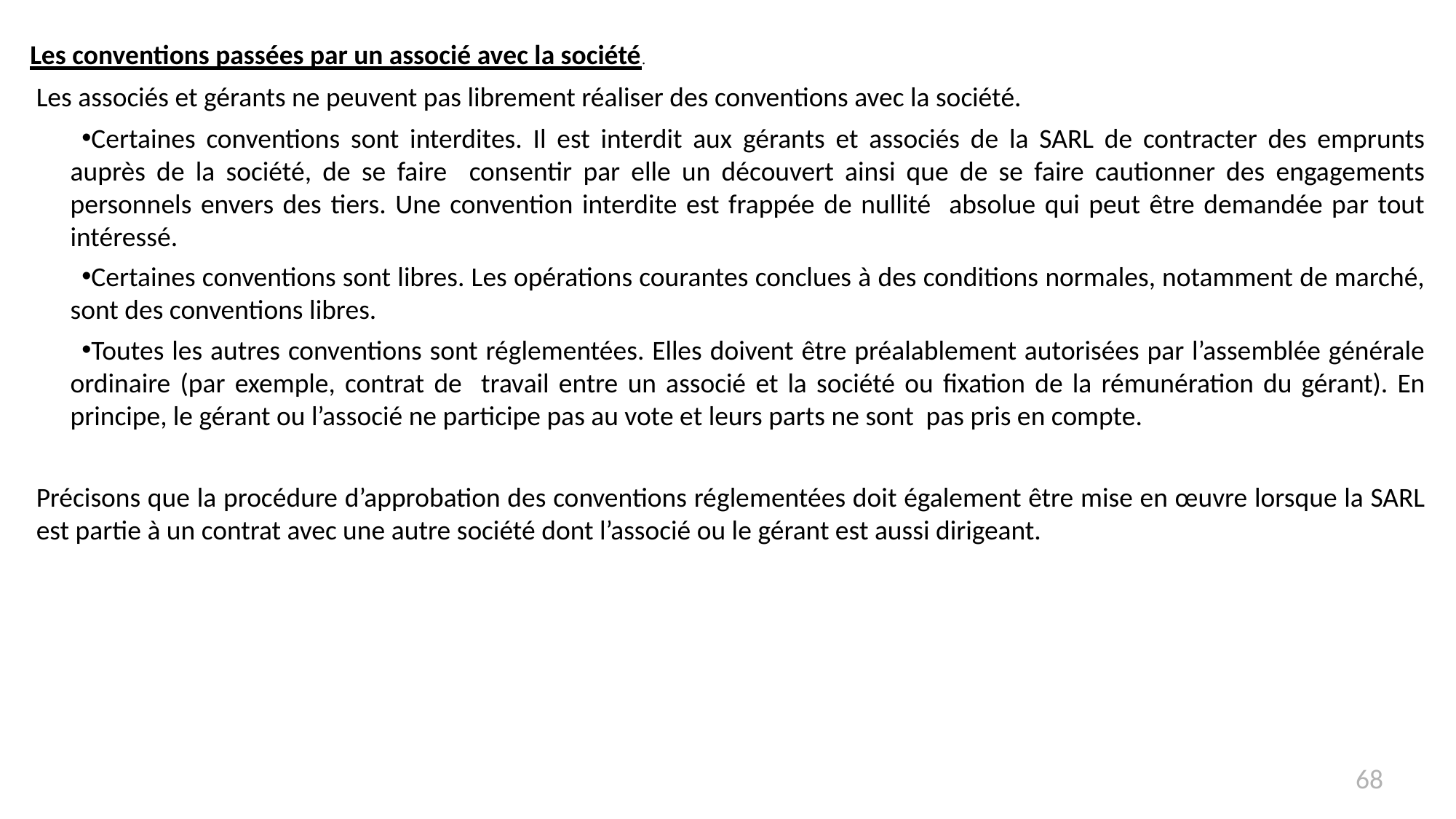

Les conventions passées par un associé avec la société.
Les associés et gérants ne peuvent pas librement réaliser des conventions avec la société.
Certaines conventions sont interdites. Il est interdit aux gérants et associés de la SARL de contracter des emprunts auprès de la société, de se faire  consentir par elle un découvert ainsi que de se faire cautionner des engagements personnels envers des tiers. Une convention interdite est frappée de nullité  absolue qui peut être demandée par tout intéressé.
Certaines conventions sont libres. Les opérations courantes conclues à des conditions normales, notamment de marché, sont des conventions libres.
Toutes les autres conventions sont réglementées. Elles doivent être préalablement autorisées par l’assemblée générale ordinaire (par exemple, contrat de  travail entre un associé et la société ou fixation de la rémunération du gérant). En principe, le gérant ou l’associé ne participe pas au vote et leurs parts ne sont  pas pris en compte.

Précisons que la procédure d’approbation des conventions réglementées doit également être mise en œuvre lorsque la SARL est partie à un contrat avec une autre société dont l’associé ou le gérant est aussi dirigeant.

68